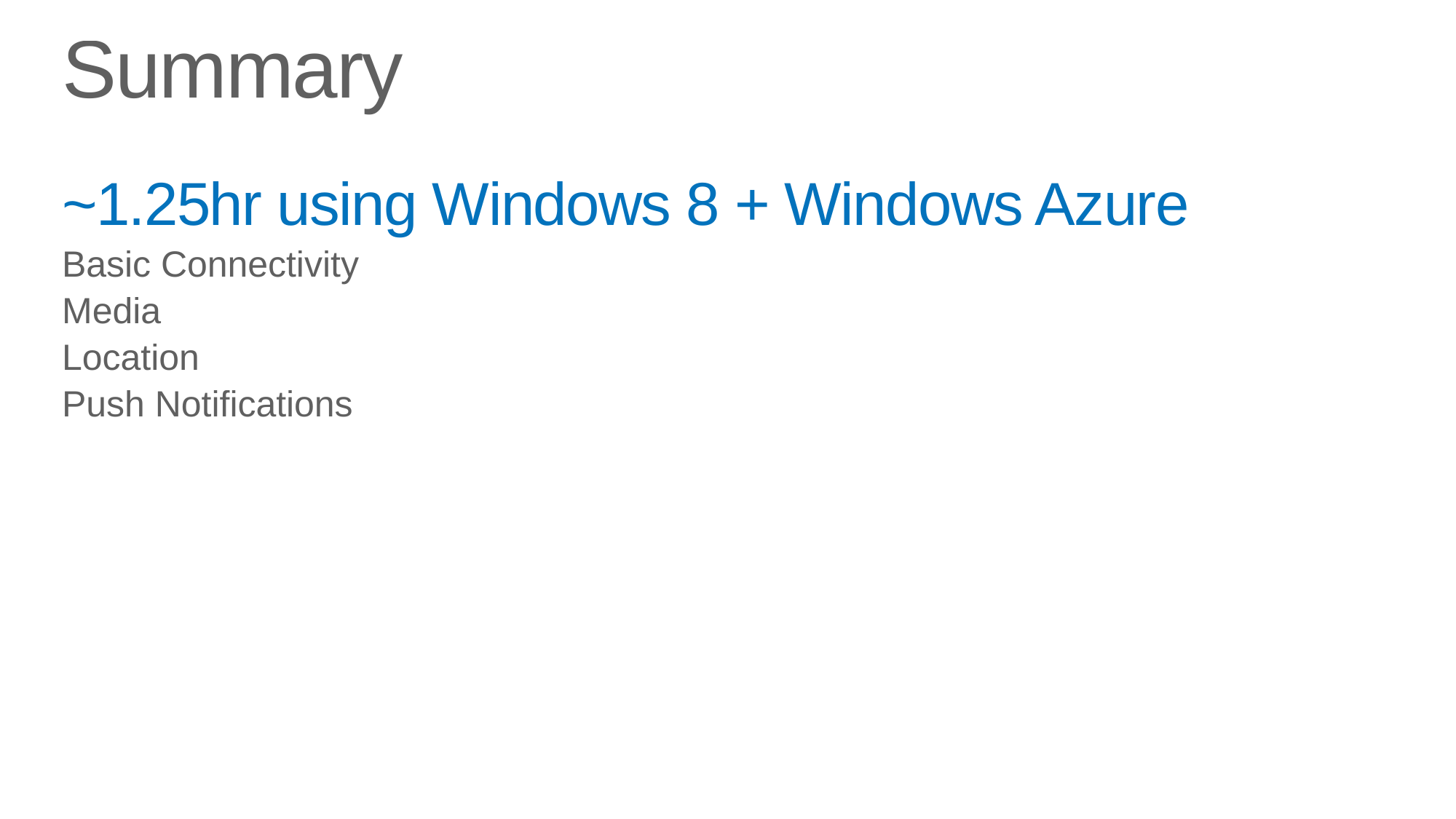

# Summary
~1.25hr using Windows 8 + Windows Azure
Basic Connectivity
Media
Location
Push Notifications